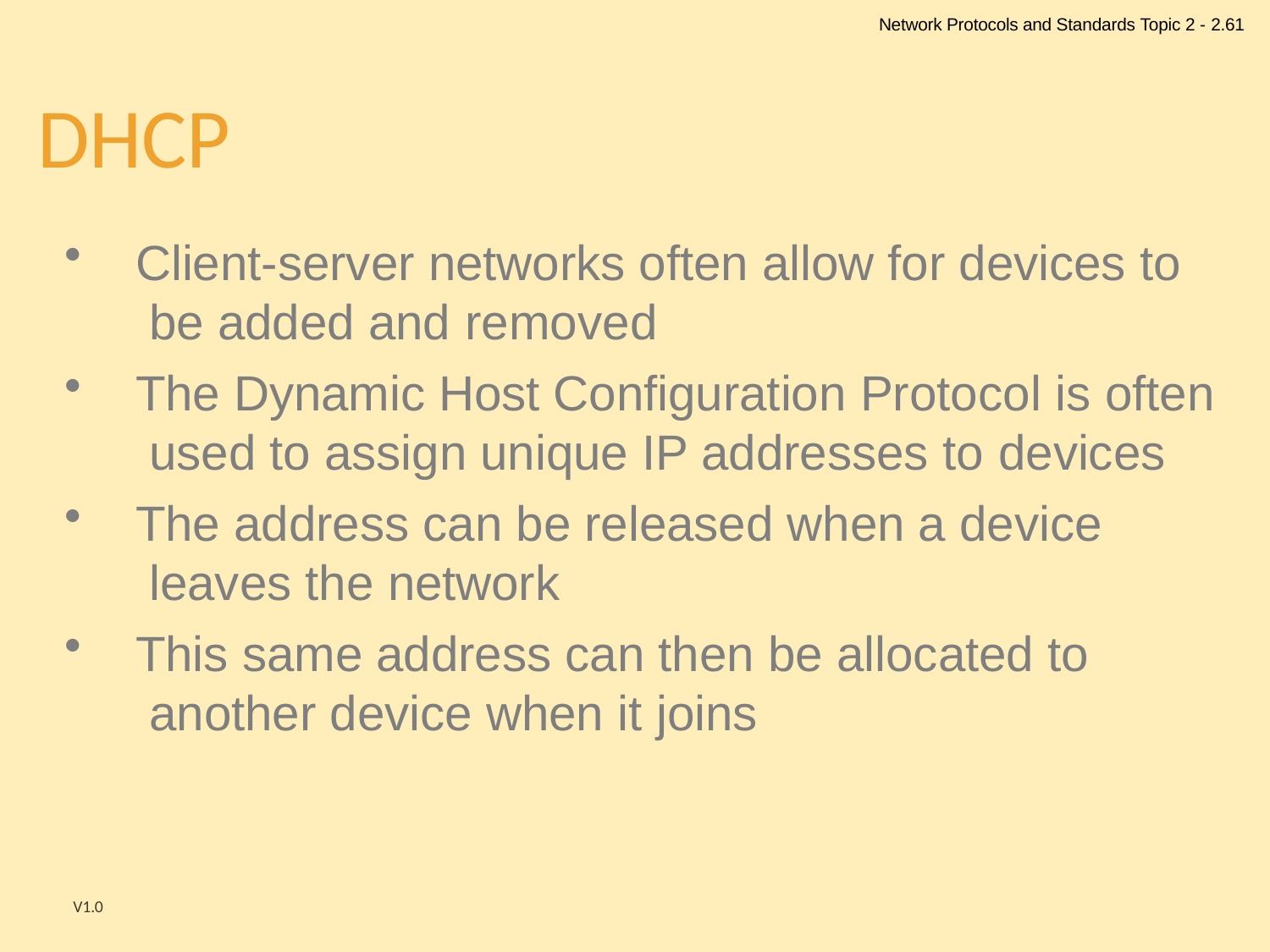

Network Protocols and Standards Topic 2 - 2.61
# DHCP
Client-server networks often allow for devices to  be added and removed
The Dynamic Host Configuration Protocol is often  used to assign unique IP addresses to devices
The address can be released when a device  leaves the network
This same address can then be allocated to  another device when it joins
V1.0